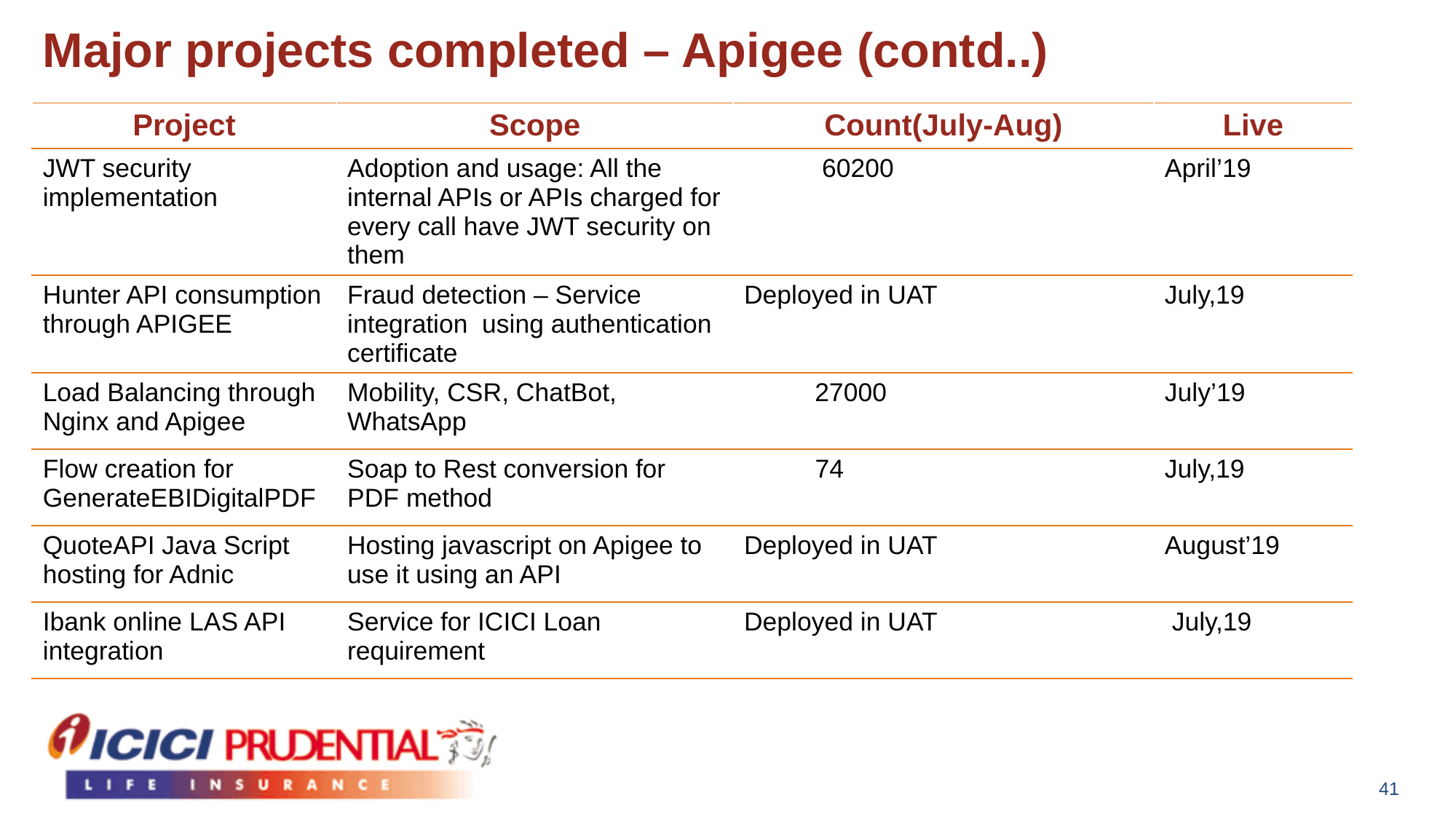

Major projects completed – Apigee (contd..)
| Project | Scope | Count(July-Aug) | Live |
| --- | --- | --- | --- |
| JWT security implementation | Adoption and usage: All the internal APIs or APIs charged for every call have JWT security on them | 60200 | April’19 |
| Hunter API consumption through APIGEE | Fraud detection – Service integration using authentication certificate | Deployed in UAT | July,19 |
| Load Balancing through Nginx and Apigee | Mobility, CSR, ChatBot, WhatsApp | 27000 | July’19 |
| Flow creation for GenerateEBIDigitalPDF | Soap to Rest conversion for PDF method | 74 | July,19 |
| QuoteAPI Java Script hosting for Adnic | Hosting javascript on Apigee to use it using an API | Deployed in UAT | August’19 |
| Ibank online LAS API integration | Service for ICICI Loan requirement | Deployed in UAT | July,19 |
41